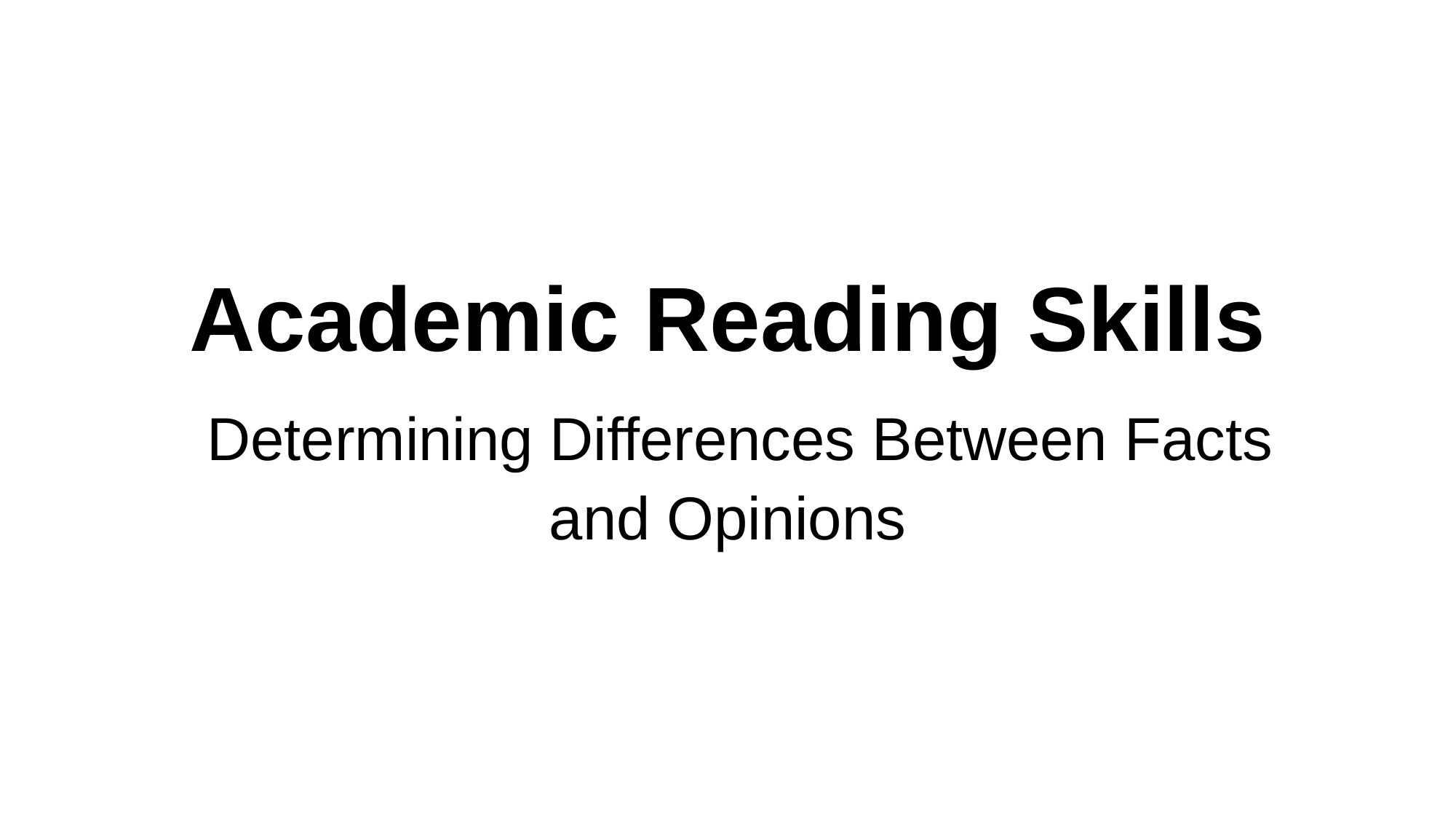

Academic Reading Skills
 Determining Differences Between Facts and Opinions